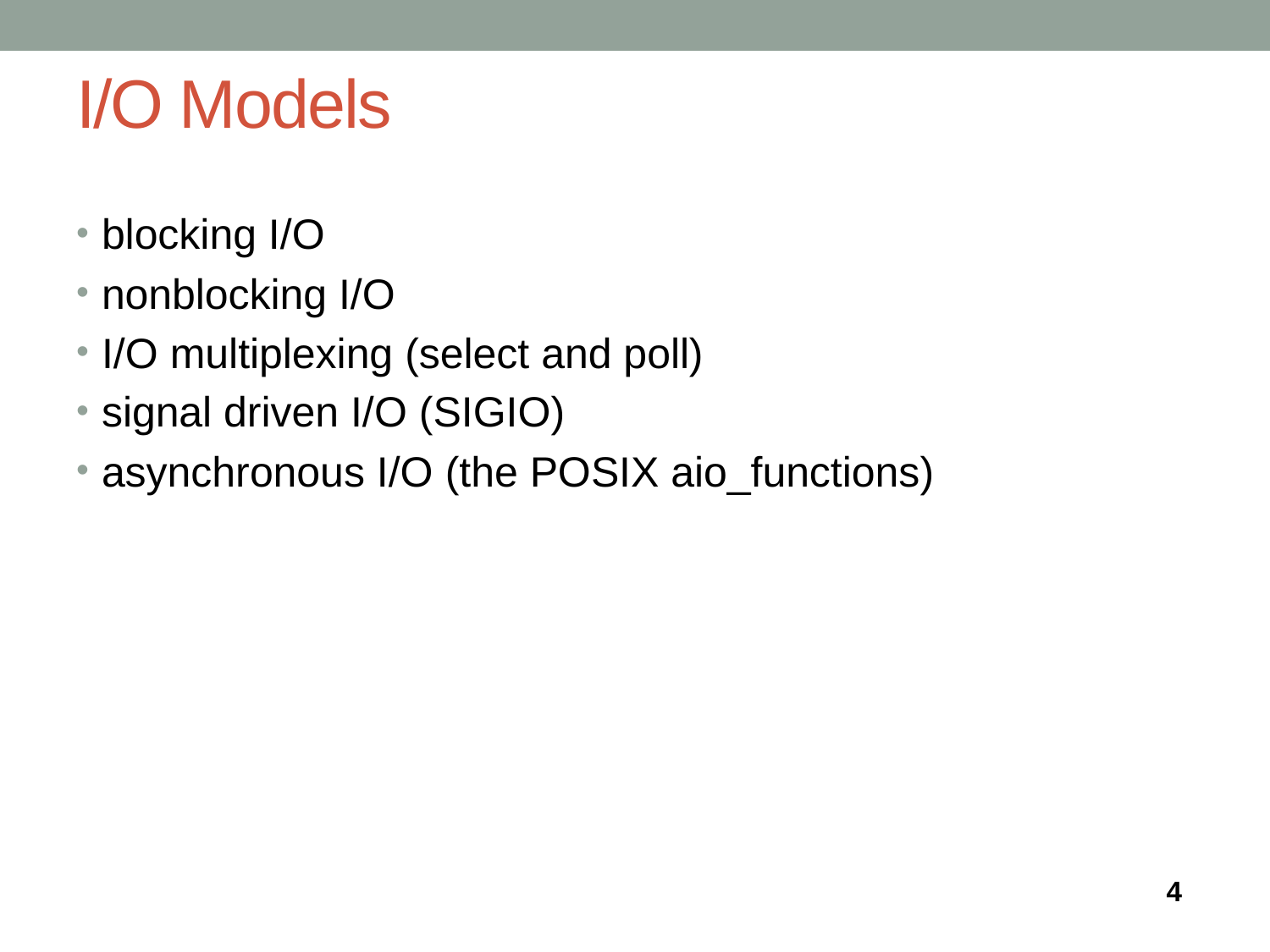

# I/O Models
blocking I/O
nonblocking I/O
I/O multiplexing (select and poll)
signal driven I/O (SIGIO)
asynchronous I/O (the POSIX aio_functions)
4